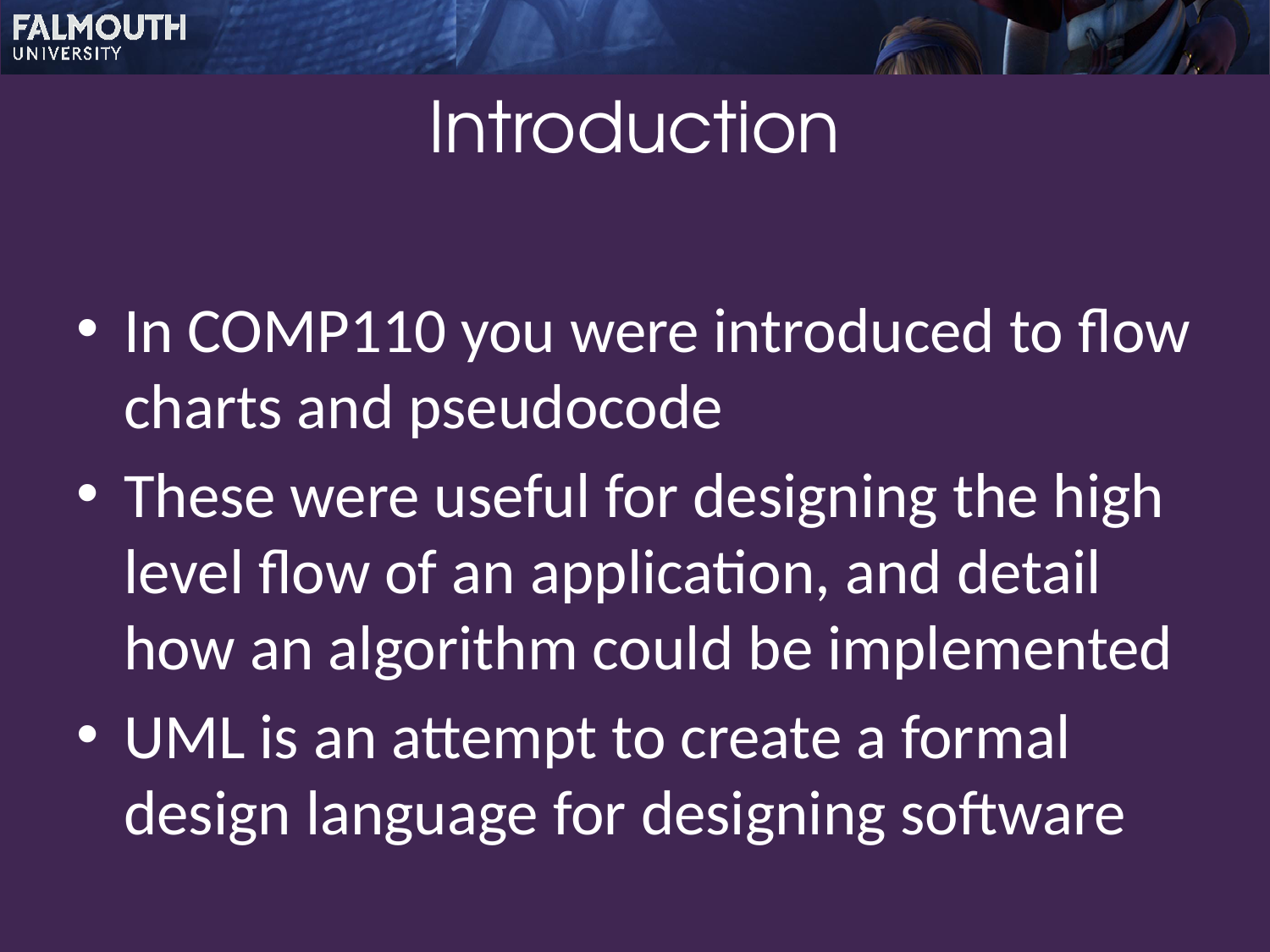

# Introduction
In COMP110 you were introduced to flow charts and pseudocode
These were useful for designing the high level flow of an application, and detail how an algorithm could be implemented
UML is an attempt to create a formal design language for designing software